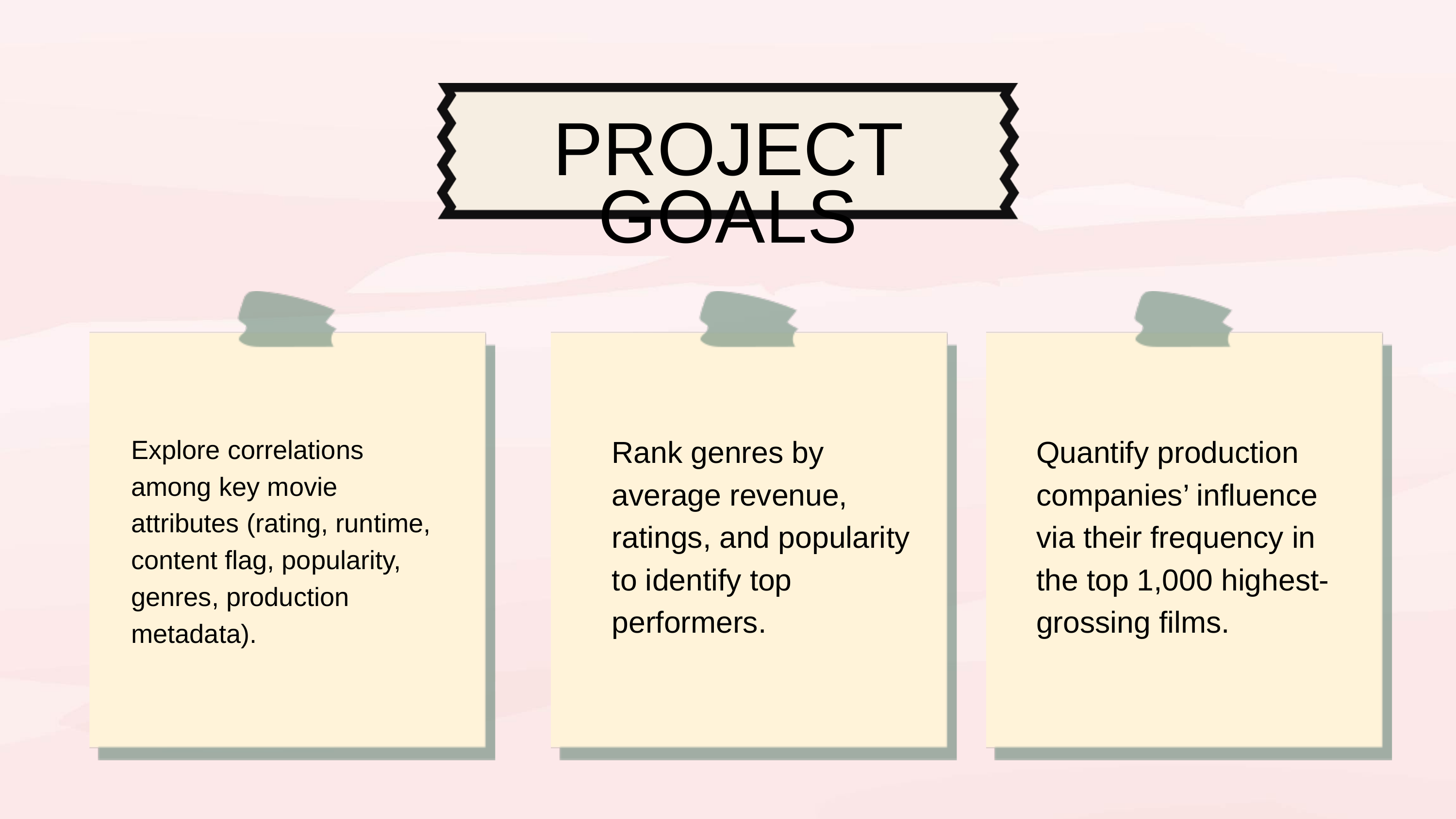

PROJECT GOALS

Rank genres by average revenue, ratings, and popularity to identify top performers.
Quantify production companies’ influence via their frequency in the top 1,000 highest-grossing films.
Explore correlations among key movie attributes (rating, runtime, content flag, popularity, genres, production metadata).